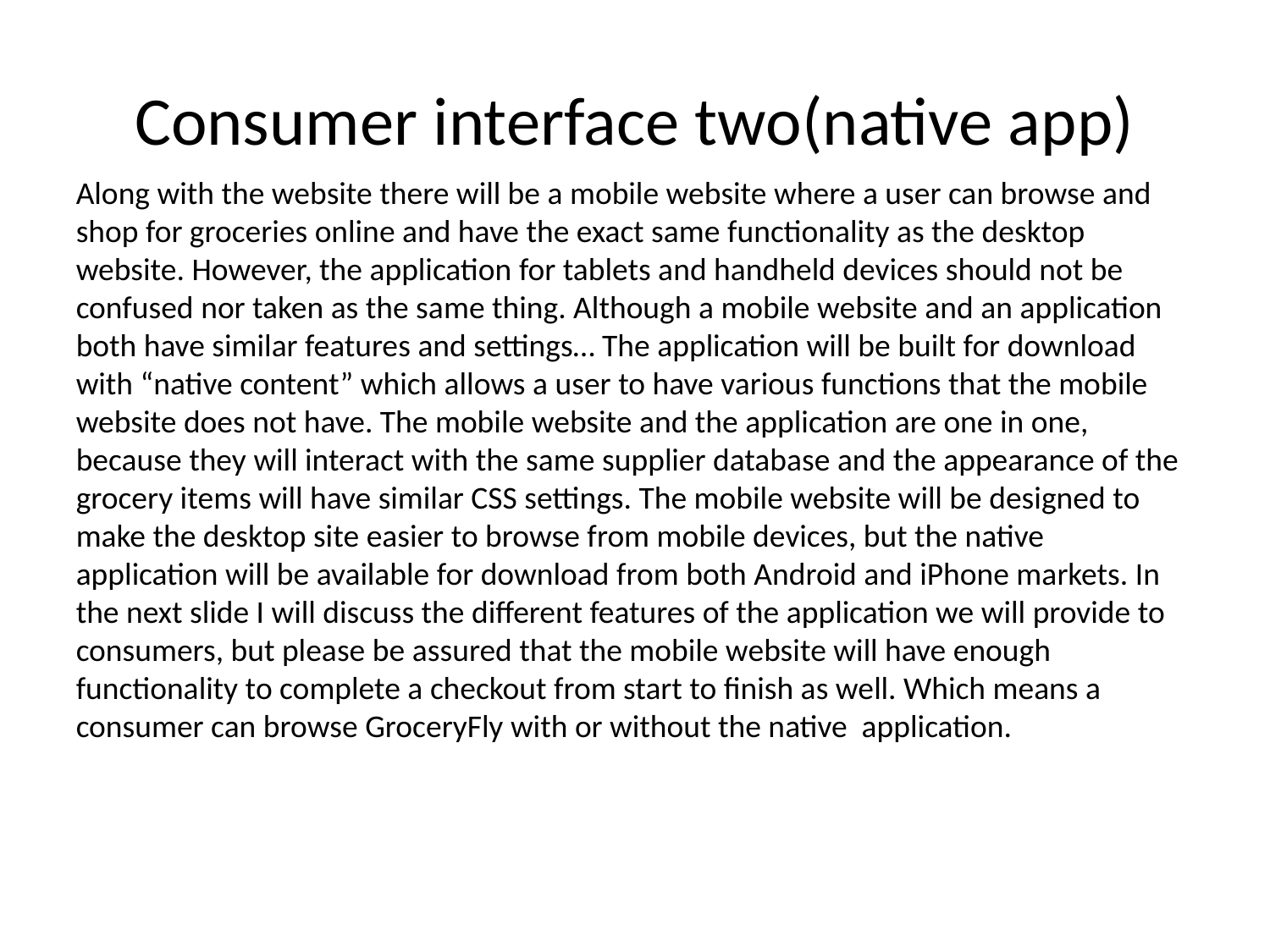

# Consumer interface two(native app)
Along with the website there will be a mobile website where a user can browse and shop for groceries online and have the exact same functionality as the desktop website. However, the application for tablets and handheld devices should not be confused nor taken as the same thing. Although a mobile website and an application both have similar features and settings… The application will be built for download with “native content” which allows a user to have various functions that the mobile website does not have. The mobile website and the application are one in one, because they will interact with the same supplier database and the appearance of the grocery items will have similar CSS settings. The mobile website will be designed to make the desktop site easier to browse from mobile devices, but the native application will be available for download from both Android and iPhone markets. In the next slide I will discuss the different features of the application we will provide to consumers, but please be assured that the mobile website will have enough functionality to complete a checkout from start to finish as well. Which means a consumer can browse GroceryFly with or without the native  application.